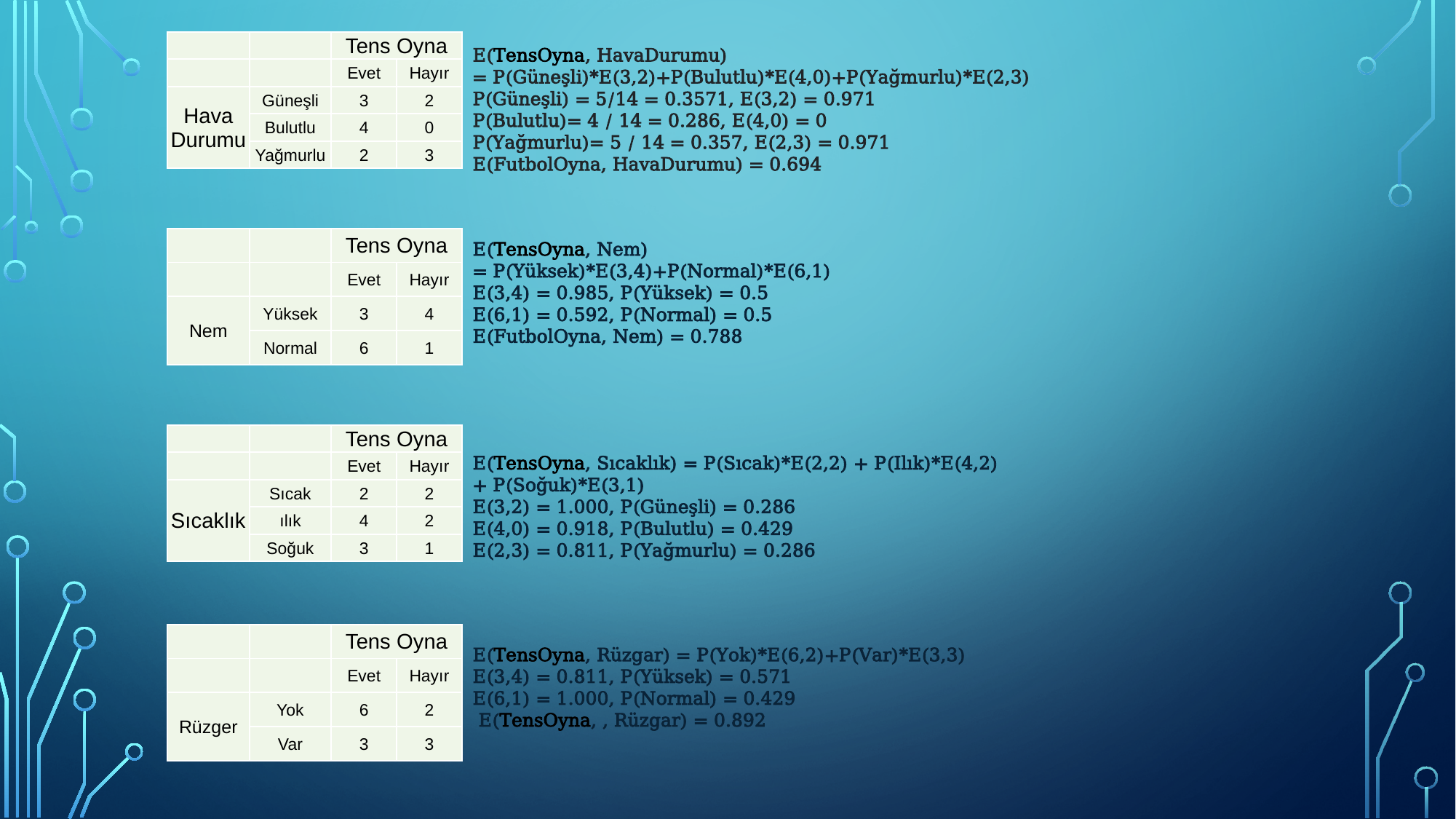

|  |  | Tens Oyna |  |
| --- | --- | --- | --- |
|  |  | Evet | Hayır |
| Hava Durumu | Güneşli | 3 | 2 |
|  | Bulutlu | 4 | 0 |
|  | Yağmurlu | 2 | 3 |
E(TensOyna, HavaDurumu) = P(Güneşli)*E(3,2)+P(Bulutlu)*E(4,0)+P(Yağmurlu)*E(2,3)
P(Güneşli) = 5/14 = 0.3571, E(3,2) = 0.971
P(Bulutlu)= 4 / 14 = 0.286, E(4,0) = 0
P(Yağmurlu)= 5 / 14 = 0.357, E(2,3) = 0.971
E(FutbolOyna, HavaDurumu) = 0.694
|  |  | Tens Oyna |  |
| --- | --- | --- | --- |
|  |  | Evet | Hayır |
| Nem | Yüksek | 3 | 4 |
|  | Normal | 6 | 1 |
E(TensOyna, Nem) = P(Yüksek)*E(3,4)+P(Normal)*E(6,1)
E(3,4) = 0.985, P(Yüksek) = 0.5
E(6,1) = 0.592, P(Normal) = 0.5
E(FutbolOyna, Nem) = 0.788
|  |  | Tens Oyna |  |
| --- | --- | --- | --- |
|  |  | Evet | Hayır |
| Sıcaklık | Sıcak | 2 | 2 |
|  | ılık | 4 | 2 |
|  | Soğuk | 3 | 1 |
E(TensOyna, Sıcaklık) = P(Sıcak)*E(2,2) + P(Ilık)*E(4,2) + P(Soğuk)*E(3,1)
E(3,2) = 1.000, P(Güneşli) = 0.286
E(4,0) = 0.918, P(Bulutlu) = 0.429
E(2,3) = 0.811, P(Yağmurlu) = 0.286
|  |  | Tens Oyna |  |
| --- | --- | --- | --- |
|  |  | Evet | Hayır |
| Rüzger | Yok | 6 | 2 |
|  | Var | 3 | 3 |
E(TensOyna, Rüzgar) = P(Yok)*E(6,2)+P(Var)*E(3,3)
E(3,4) = 0.811, P(Yüksek) = 0.571
E(6,1) = 1.000, P(Normal) = 0.429
 E(TensOyna, , Rüzgar) = 0.892